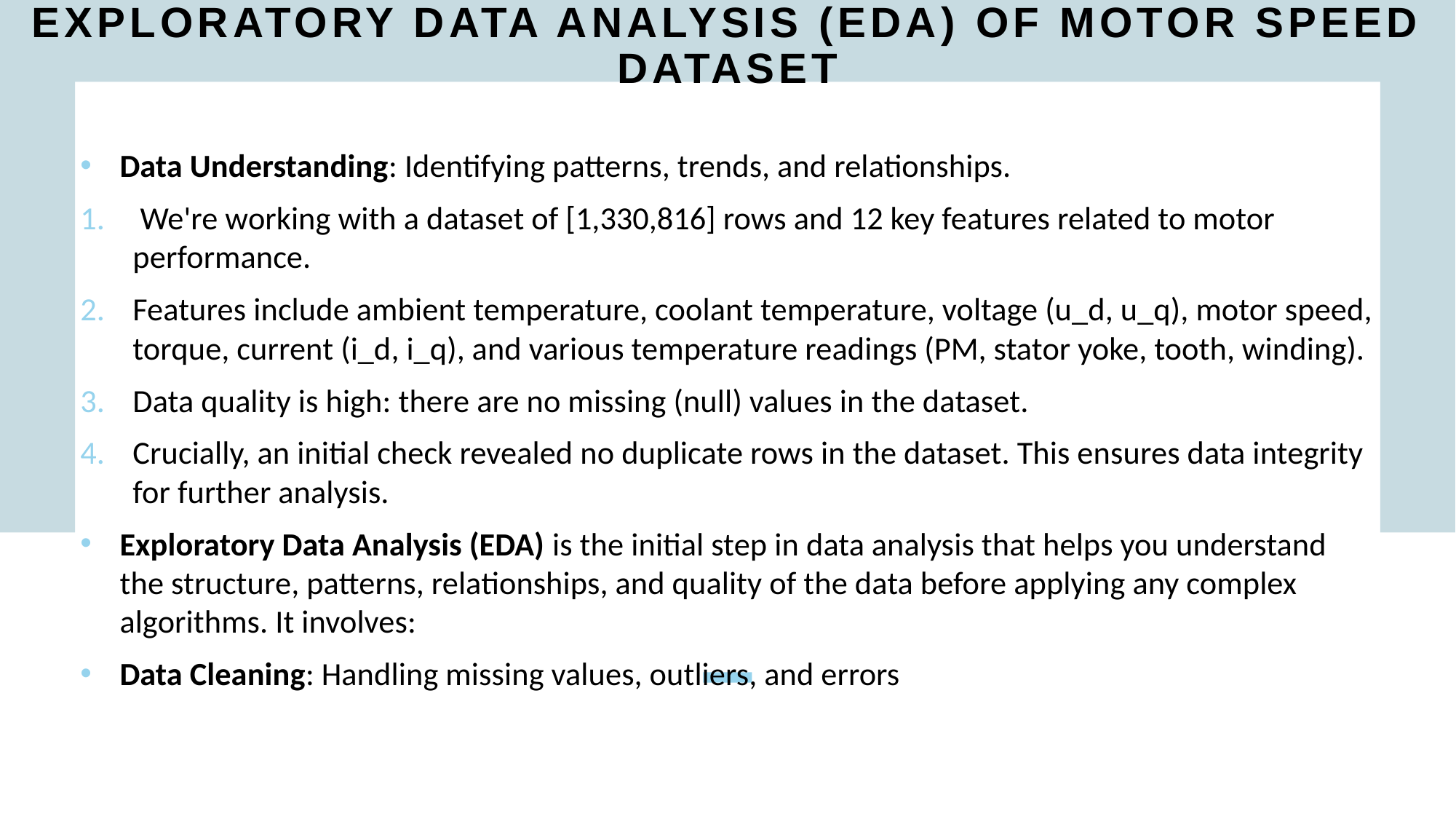

# Exploratory Data Analysis (EDA) of Motor Speed Dataset

Data Understanding: Identifying patterns, trends, and relationships.
 We're working with a dataset of [1,330,816] rows and 12 key features related to motor performance.
Features include ambient temperature, coolant temperature, voltage (u_d, u_q), motor speed, torque, current (i_d, i_q), and various temperature readings (PM, stator yoke, tooth, winding).
Data quality is high: there are no missing (null) values in the dataset.
Crucially, an initial check revealed no duplicate rows in the dataset. This ensures data integrity for further analysis.
Exploratory Data Analysis (EDA) is the initial step in data analysis that helps you understand the structure, patterns, relationships, and quality of the data before applying any complex algorithms. It involves:
Data Cleaning: Handling missing values, outliers, and errors